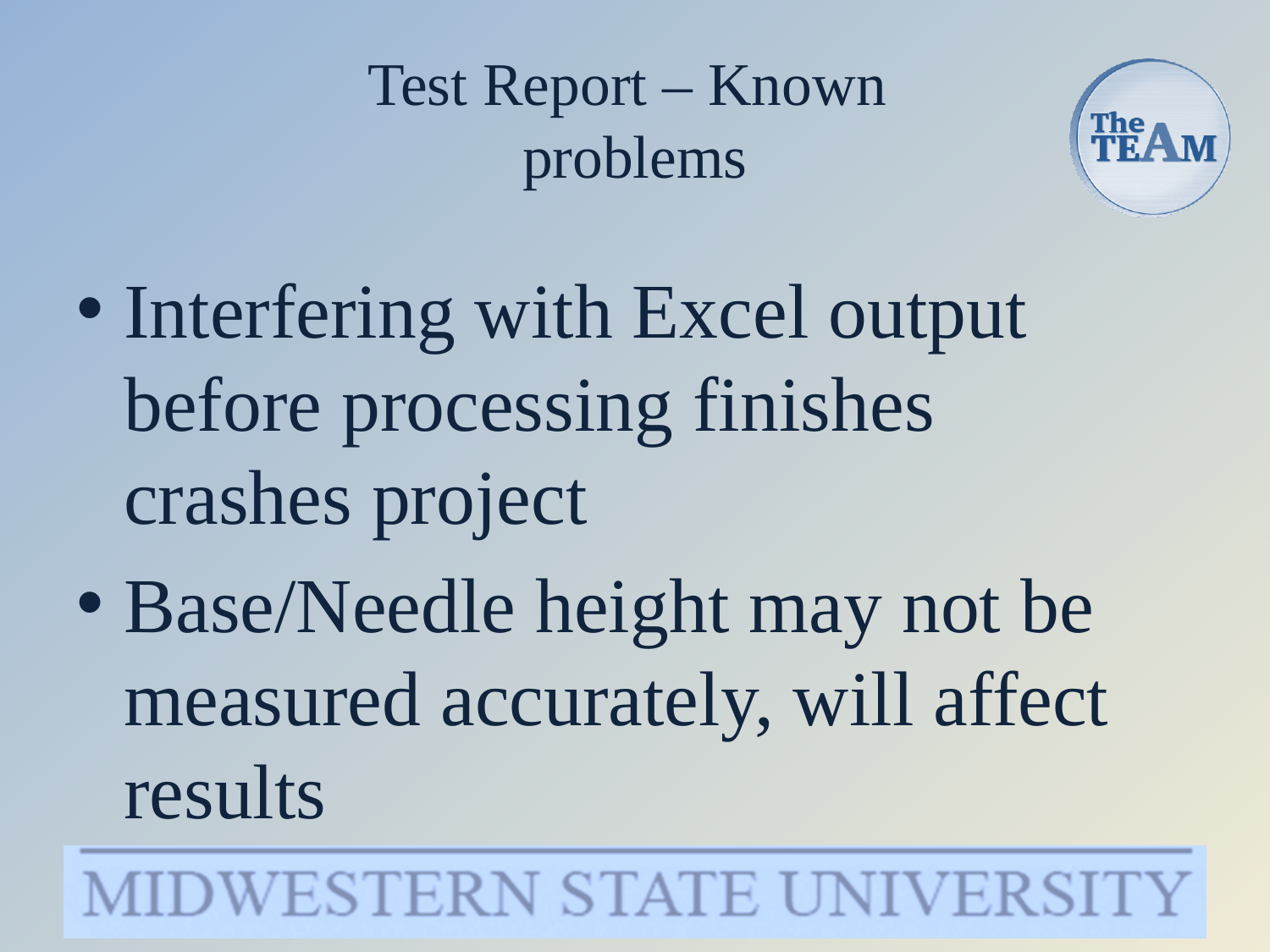

# Test Report – Known problems
Interfering with Excel output before processing finishes crashes project
Base/Needle height may not be measured accurately, will affect results